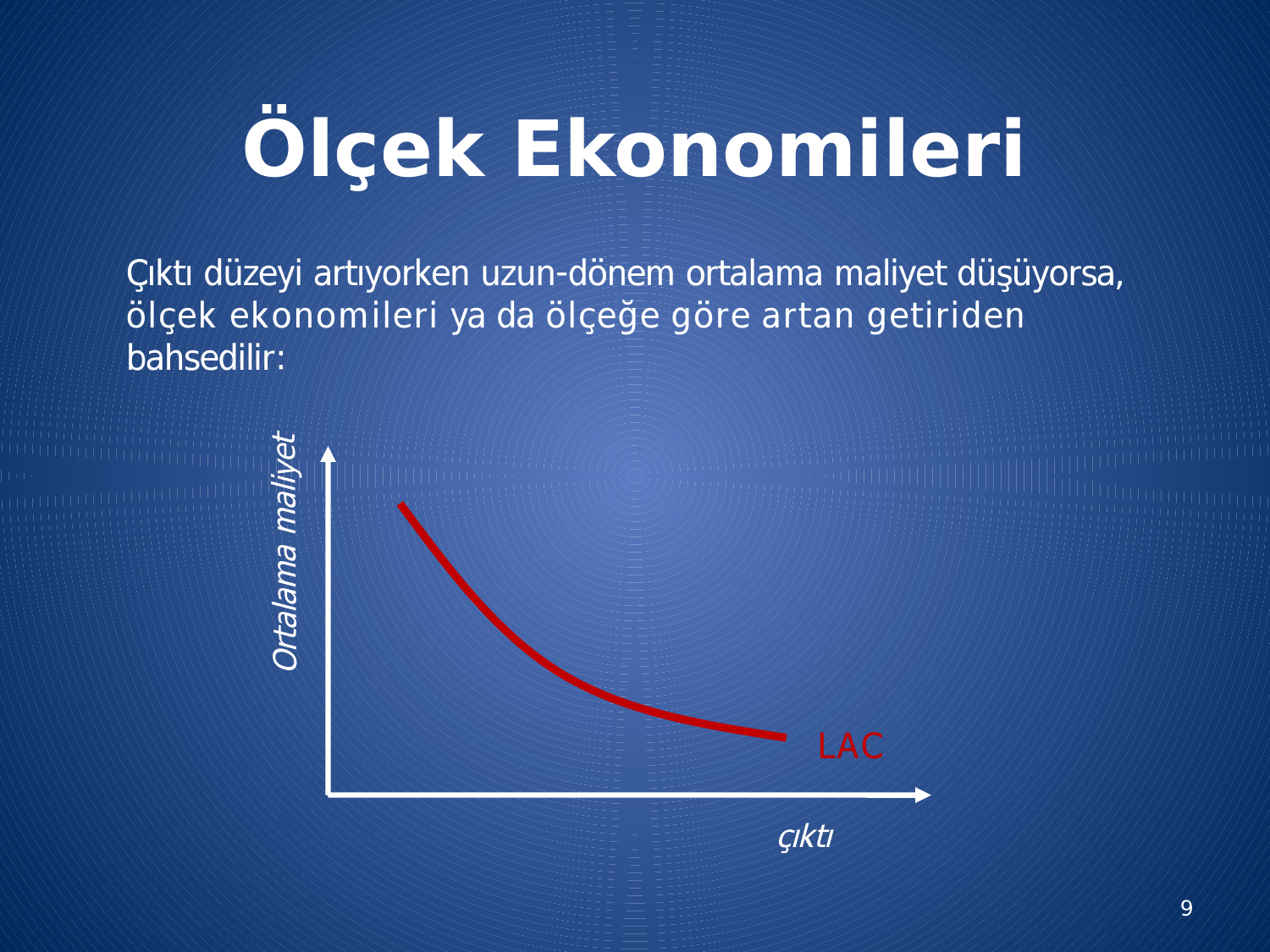

# Ölçek Ekonomileri
Çıktı düzeyi artıyorken uzun-dönem ortalama maliyet düşüyorsa, ölçek ekonomileri ya da ölçeğe göre artan getiriden bahsedilir:

Ortalama maliyet

LAC

çıktı
9